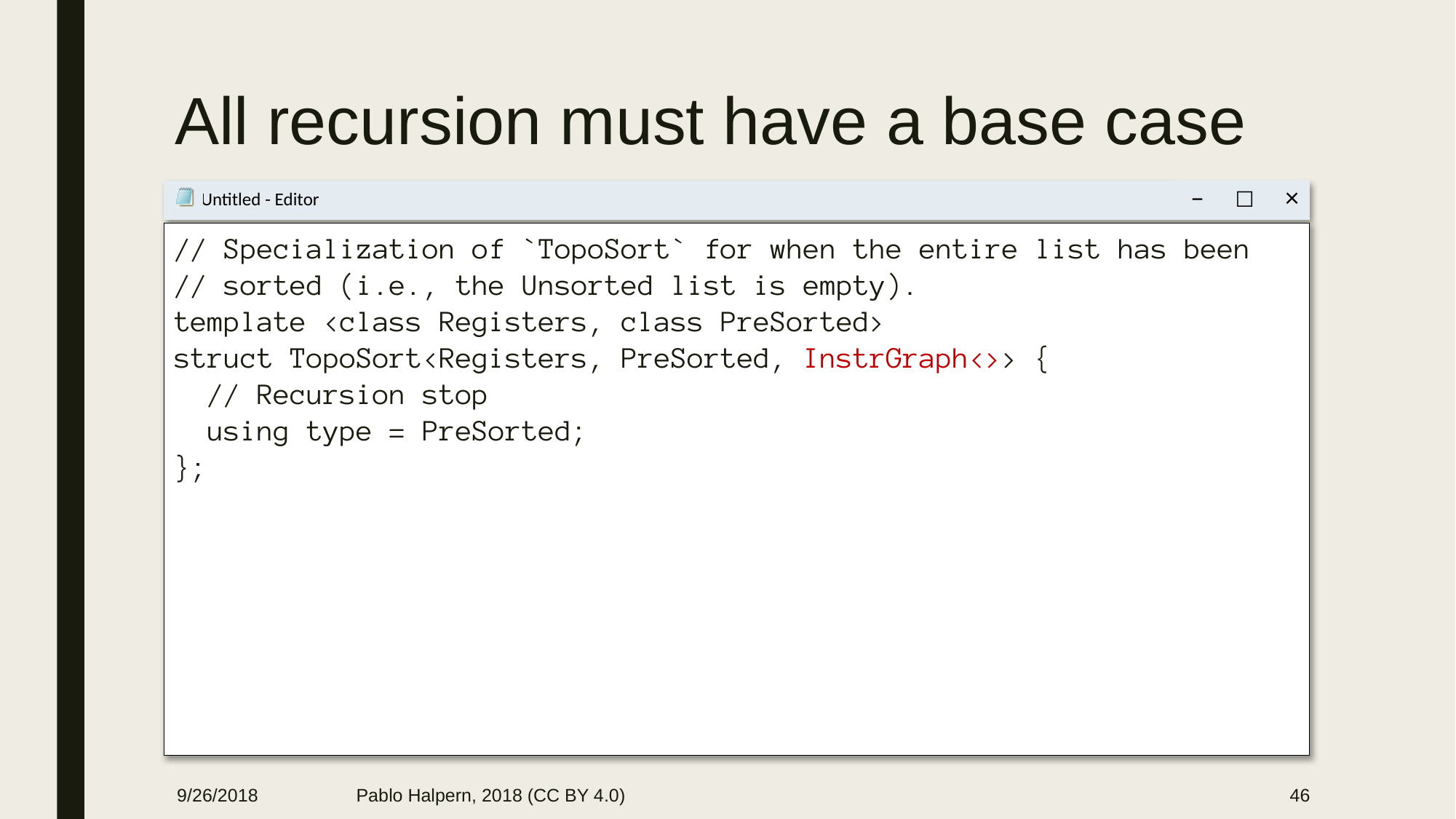

# All recursion must have a base case
// Specialization of `TopoSort` for when the entire list has been
// sorted (i.e., the Unsorted list is empty).
template <class Registers, class PreSorted>
struct TopoSort<Registers, PreSorted, InstrGraph<>> {
  // Recursion stop
  using type = PreSorted;
};

9/26/2018
Pablo Halpern, 2018 (CC BY 4.0)
46